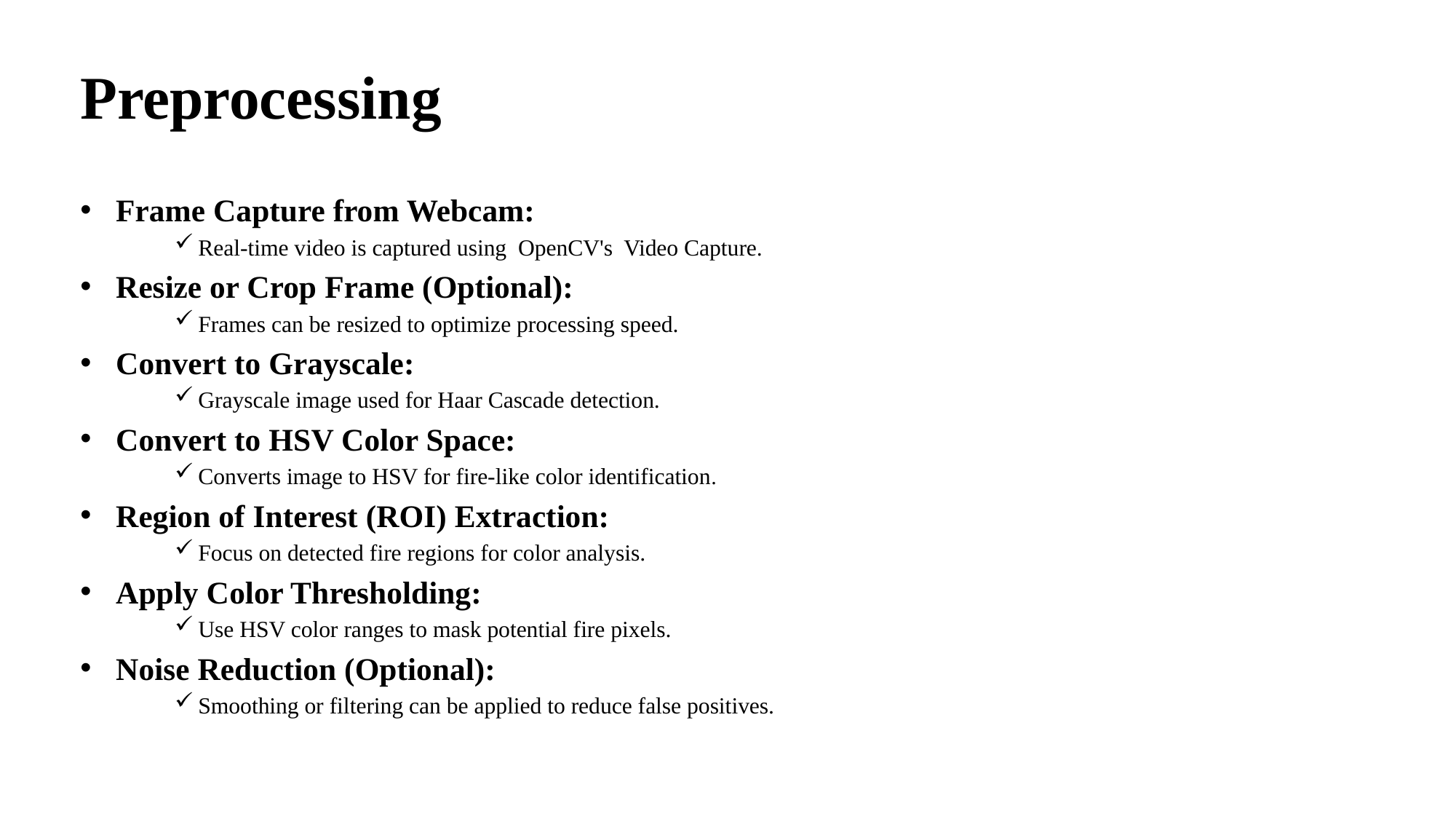

# Preprocessing
Frame Capture from Webcam:
Real-time video is captured using  OpenCV's  Video Capture.
Resize or Crop Frame (Optional):
Frames can be resized to optimize processing speed.
Convert to Grayscale:
Grayscale image used for Haar Cascade detection.
Convert to HSV Color Space:
Converts image to HSV for fire-like color identification.
Region of Interest (ROI) Extraction:
Focus on detected fire regions for color analysis.
Apply Color Thresholding:
Use HSV color ranges to mask potential fire pixels.
Noise Reduction (Optional):
Smoothing or filtering can be applied to reduce false positives.